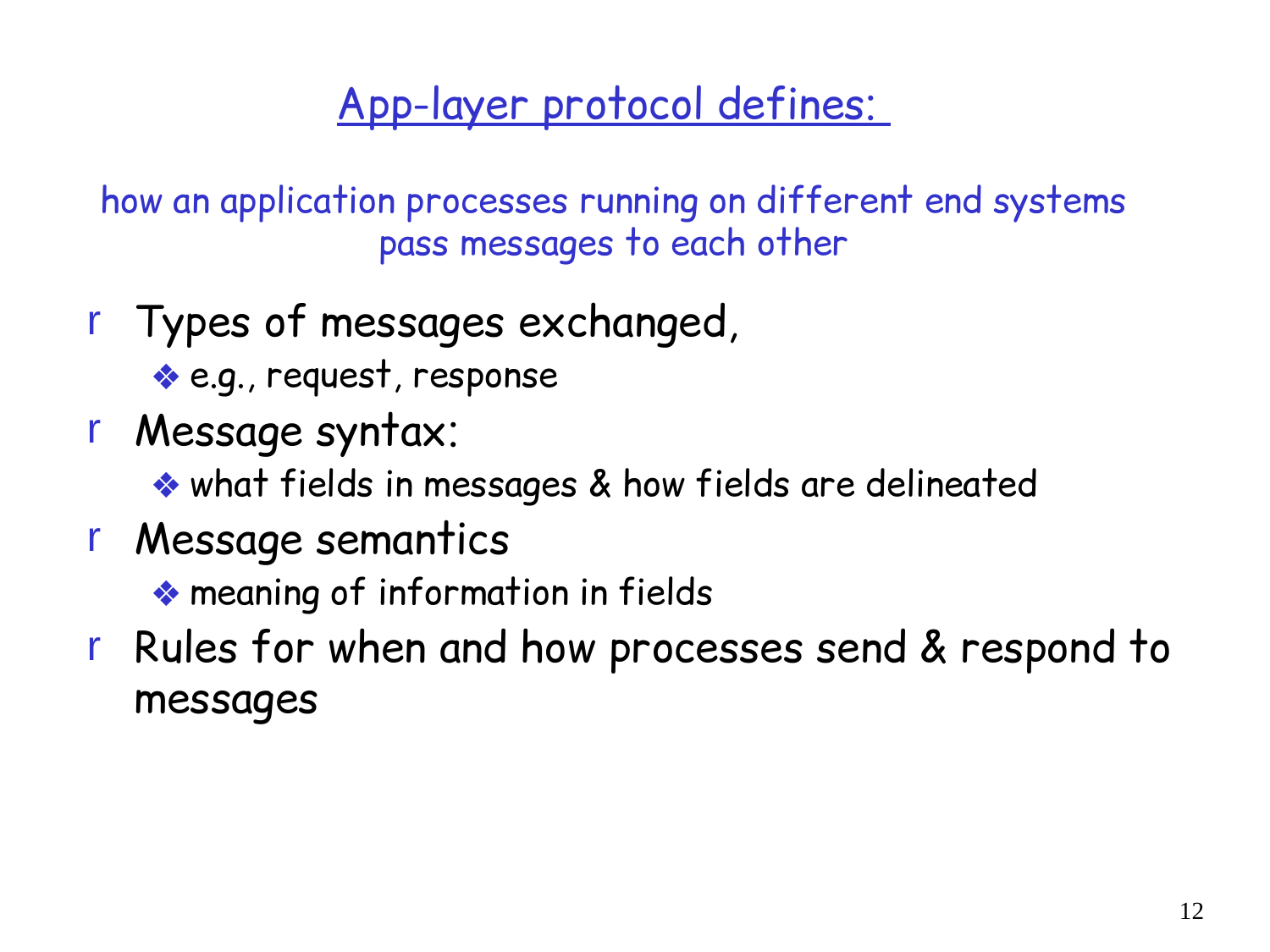

# App-layer protocol defines: how an application processes running on different end systems pass messages to each other
Types of messages exchanged,
e.g., request, response
Message syntax:
what fields in messages & how fields are delineated
Message semantics
meaning of information in fields
Rules for when and how processes send & respond to messages
12